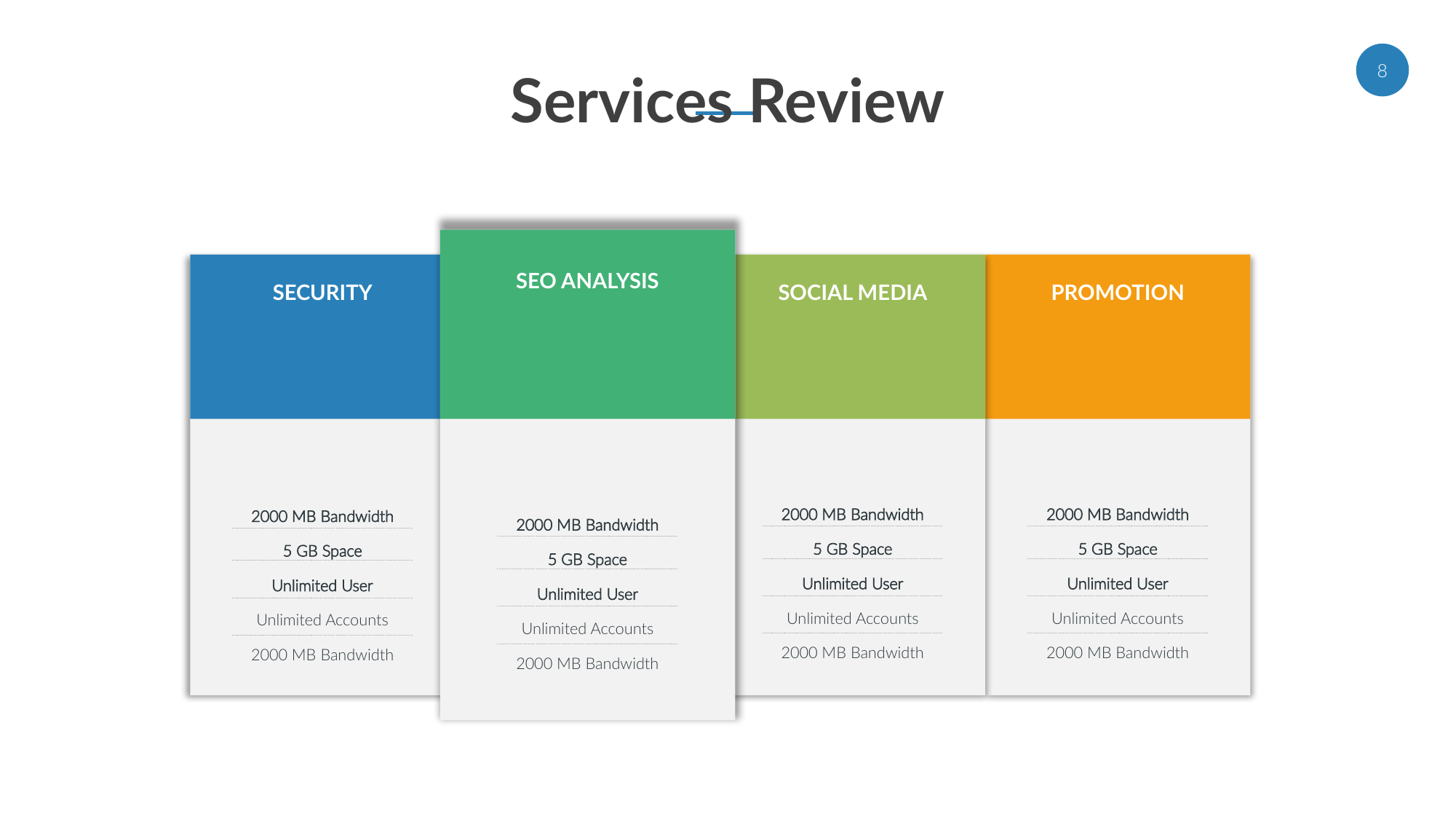

# Services Review
8

SEO ANALYSIS
SECURITY
PROMOTION
SOCIAL MEDIA

2000 MB Bandwidth
5 GB Space
Unlimited User
Unlimited Accounts
2000 MB Bandwidth
2000 MB Bandwidth
5 GB Space
Unlimited User
Unlimited Accounts
2000 MB Bandwidth
2000 MB Bandwidth
5 GB Space
Unlimited User
Unlimited Accounts
2000 MB Bandwidth
2000 MB Bandwidth
5 GB Space
Unlimited User
Unlimited Accounts
2000 MB Bandwidth